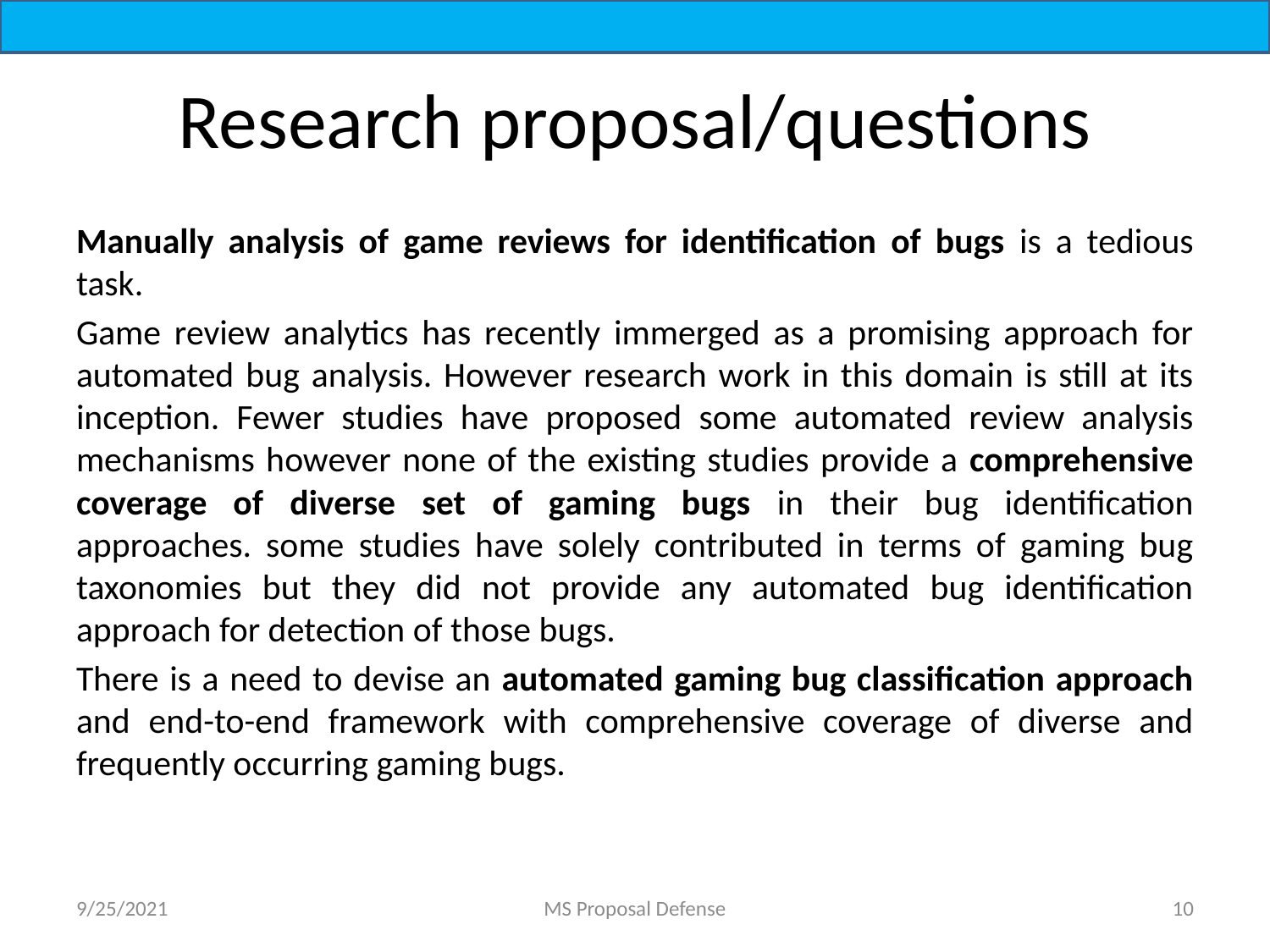

# Research proposal/questions
Manually analysis of game reviews for identification of bugs is a tedious task.
Game review analytics has recently immerged as a promising approach for automated bug analysis. However research work in this domain is still at its inception. Fewer studies have proposed some automated review analysis mechanisms however none of the existing studies provide a comprehensive coverage of diverse set of gaming bugs in their bug identification approaches. some studies have solely contributed in terms of gaming bug taxonomies but they did not provide any automated bug identification approach for detection of those bugs.
There is a need to devise an automated gaming bug classification approach and end-to-end framework with comprehensive coverage of diverse and frequently occurring gaming bugs.
9/25/2021
MS Proposal Defense
10